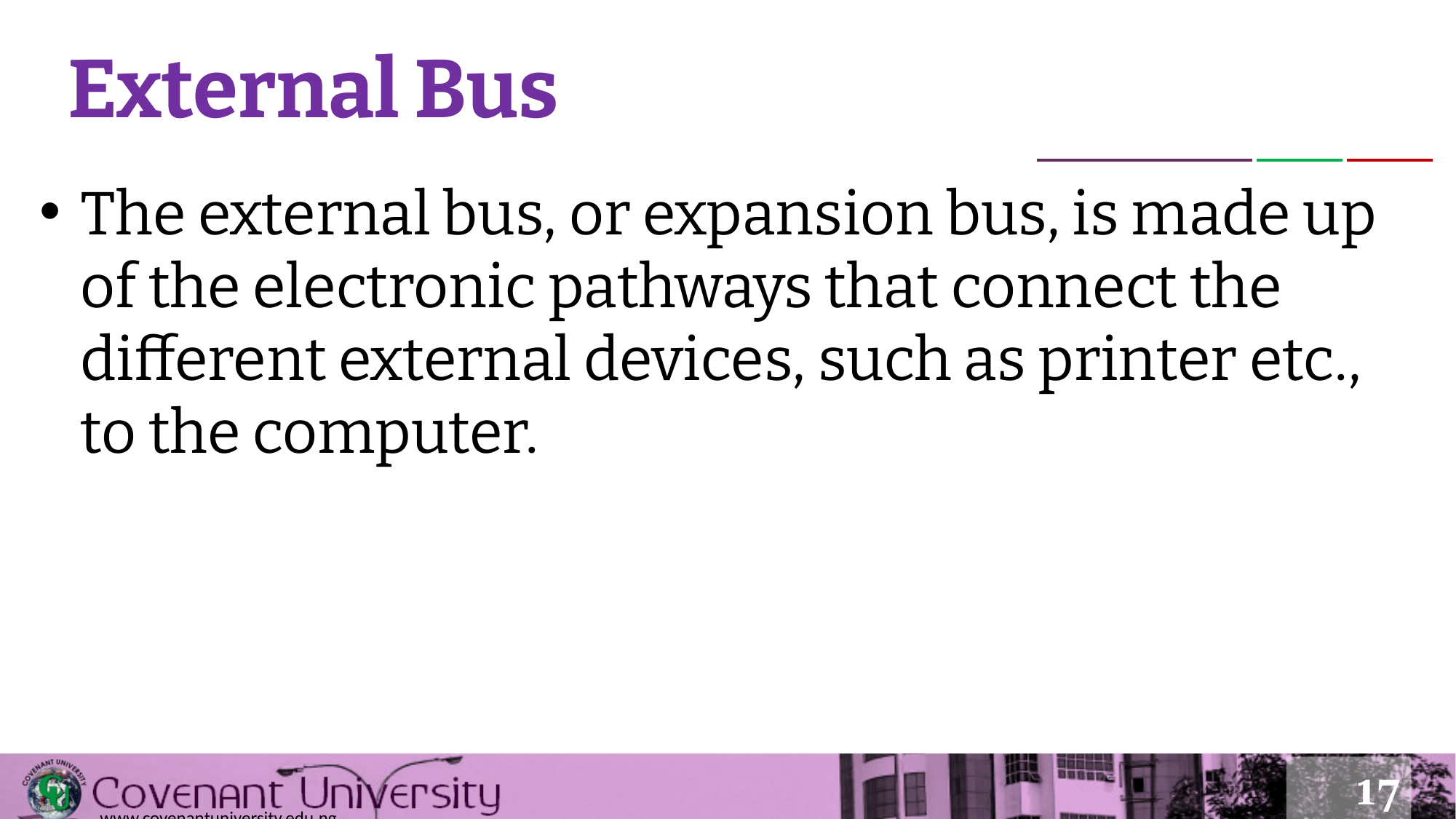

# External Bus
The external bus, or expansion bus, is made up of the electronic pathways that connect the different external devices, such as printer etc., to the computer.